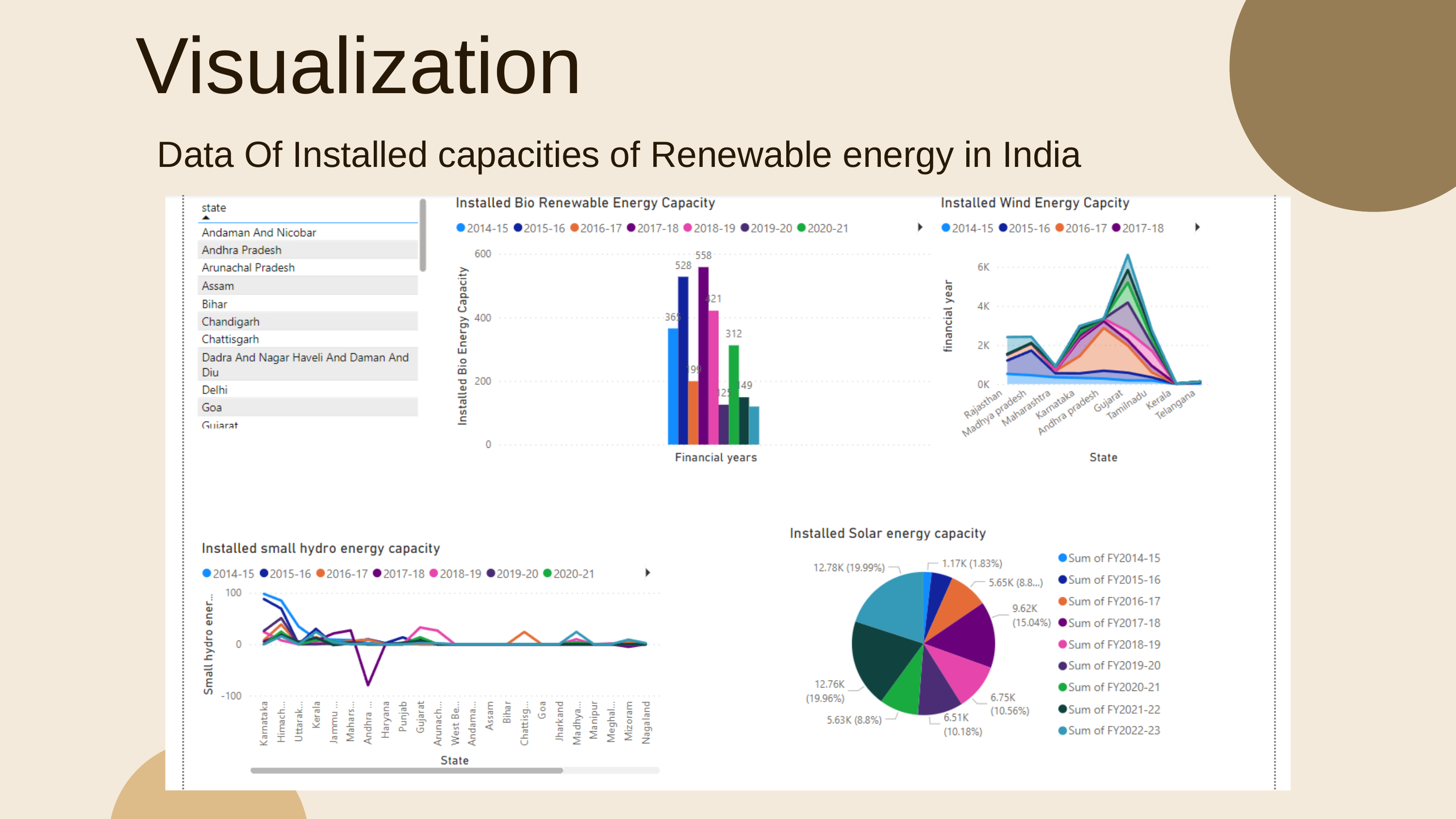

Visualization
Data Of Installed capacities of Renewable energy in India